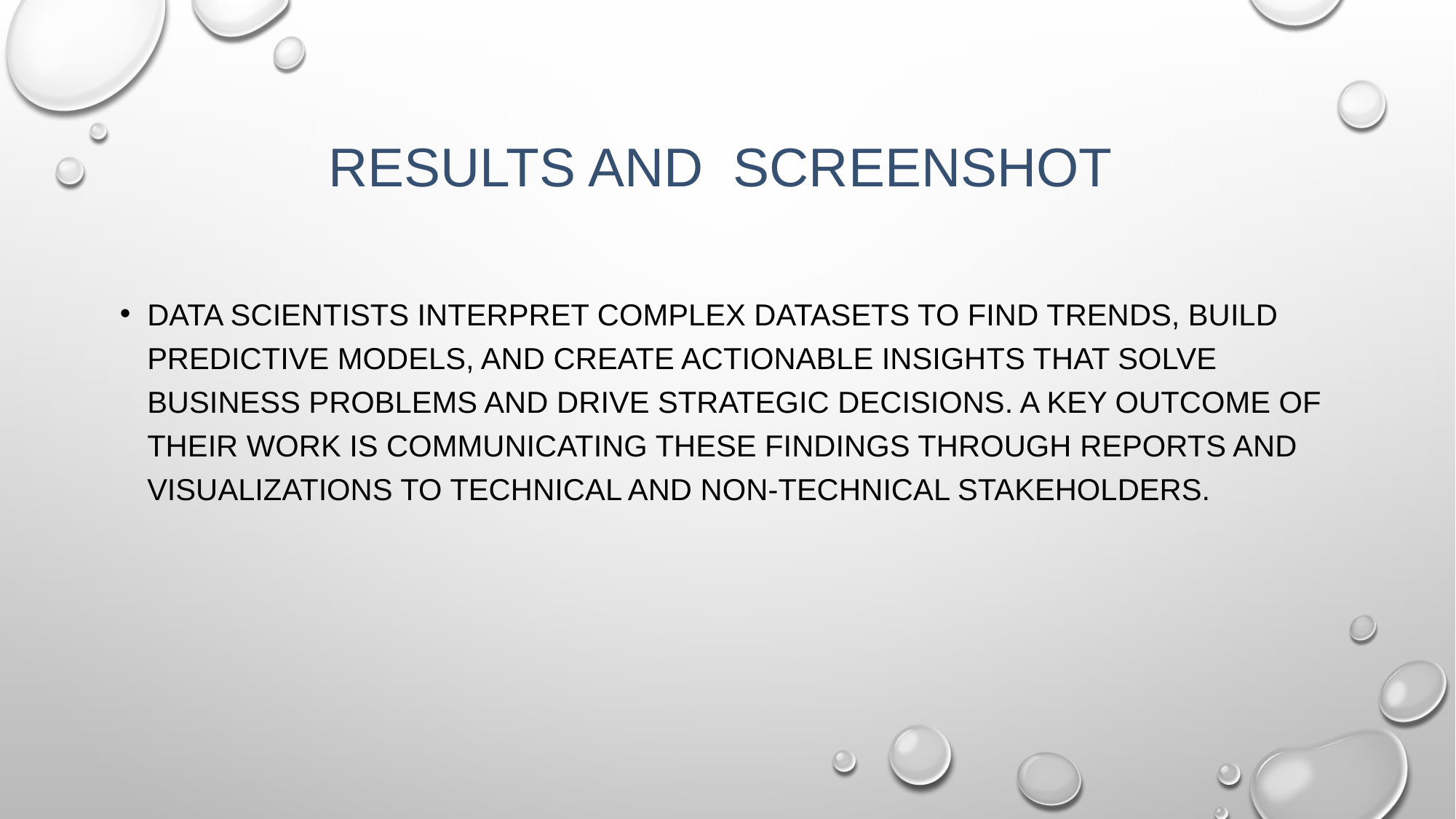

# Results and  screenshot
Data scientists interpret complex datasets to find trends, build predictive models, and create actionable insights that solve business problems and drive strategic decisions. A key outcome of their work is communicating these findings through reports and visualizations to technical and non-technical stakeholders.